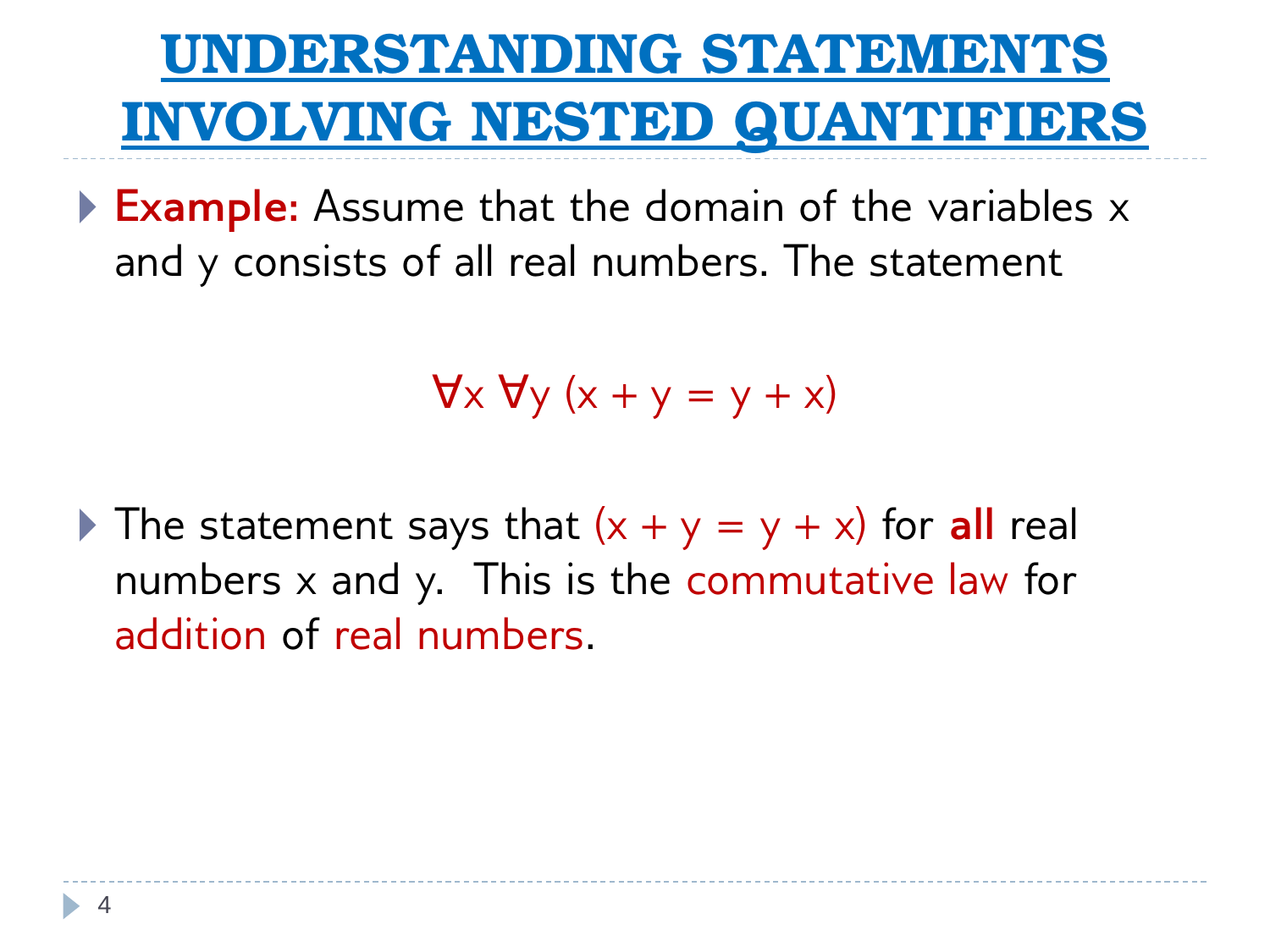

# UNDERSTANDING STATEMENTS INVOLVING NESTED QUANTIFIERS
Example: Assume that the domain of the variables x and y consists of all real numbers. The statement

∀x ∀y (x + y = y + x)

The statement says that (x + y = y + x) for all real numbers x and y.  This is the commutative law for addition of real numbers.
4